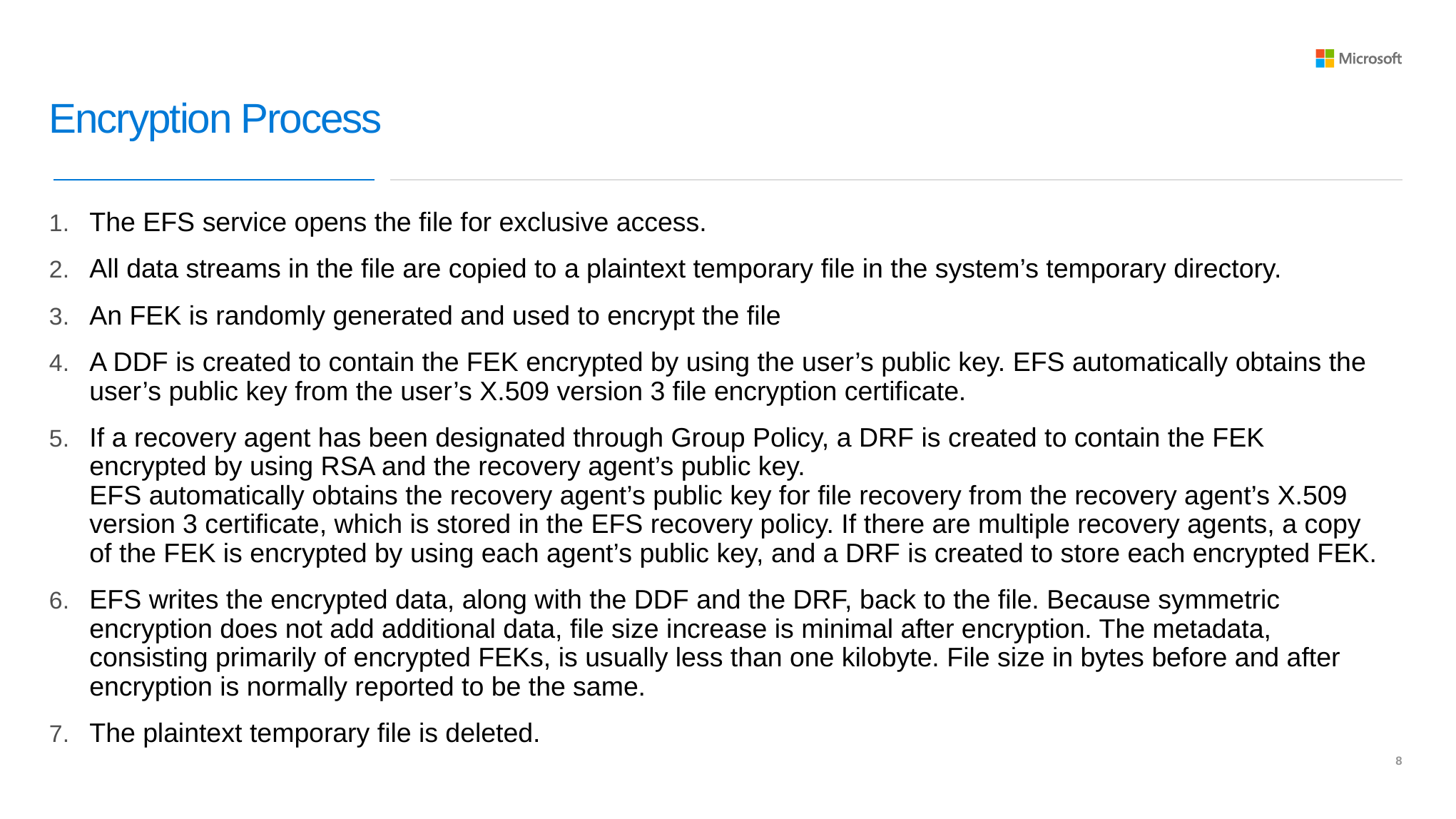

# Encryption Process
The EFS service opens the file for exclusive access.
All data streams in the file are copied to a plaintext temporary file in the system’s temporary directory.
An FEK is randomly generated and used to encrypt the file
A DDF is created to contain the FEK encrypted by using the user’s public key. EFS automatically obtains the user’s public key from the user’s X.509 version 3 file encryption certificate.
If a recovery agent has been designated through Group Policy, a DRF is created to contain the FEK encrypted by using RSA and the recovery agent’s public key.
EFS automatically obtains the recovery agent’s public key for file recovery from the recovery agent’s X.509 version 3 certificate, which is stored in the EFS recovery policy. If there are multiple recovery agents, a copy of the FEK is encrypted by using each agent’s public key, and a DRF is created to store each encrypted FEK.
EFS writes the encrypted data, along with the DDF and the DRF, back to the file. Because symmetric encryption does not add additional data, file size increase is minimal after encryption. The metadata, consisting primarily of encrypted FEKs, is usually less than one kilobyte. File size in bytes before and after encryption is normally reported to be the same.
The plaintext temporary file is deleted.
8